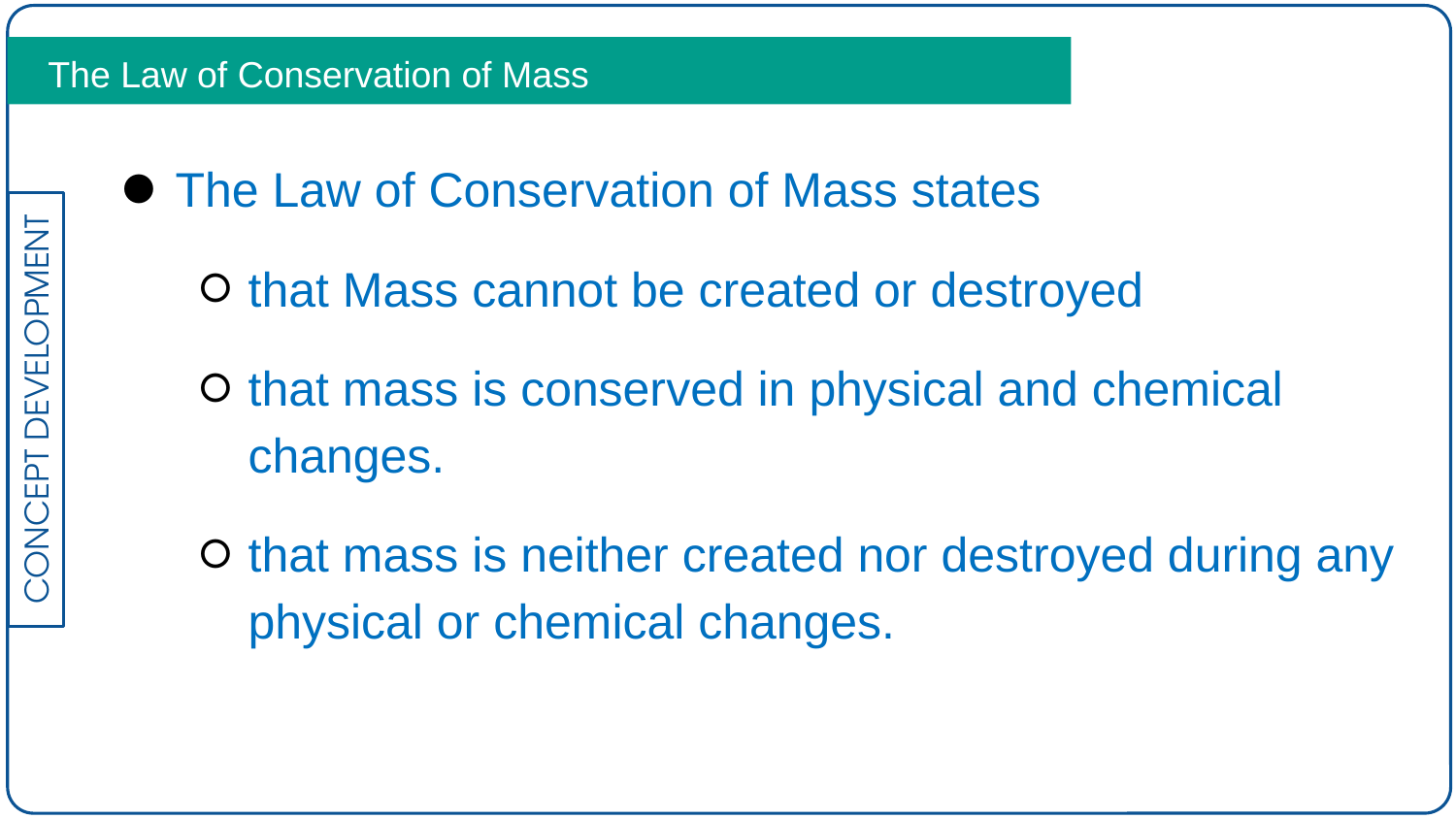

The Law of Conservation of Mass
The Law of Conservation of Mass states
that Mass cannot be created or destroyed
that mass is conserved in physical and chemical changes.
that mass is neither created nor destroyed during any physical or chemical changes.